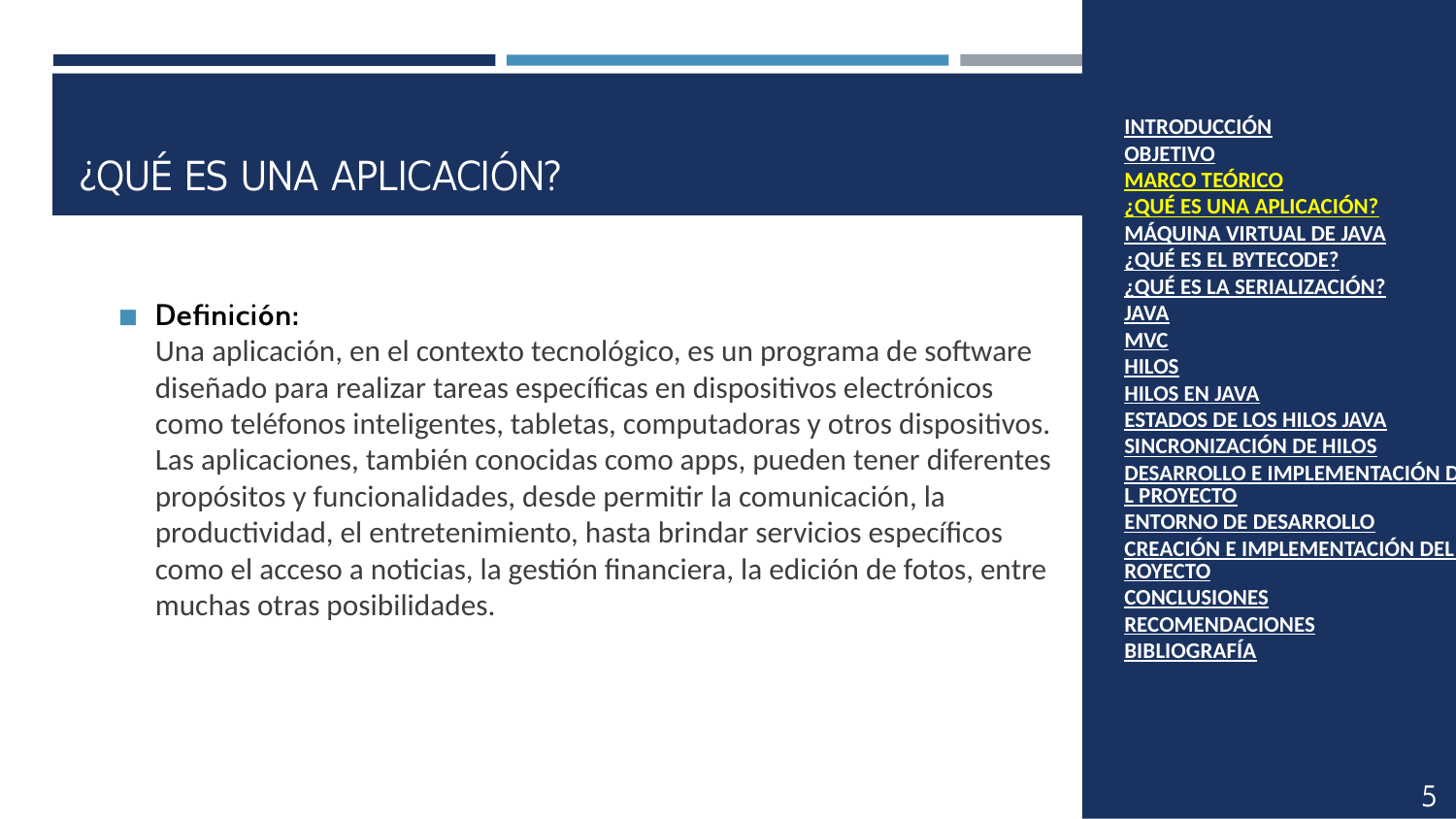

INTRODUCCIÓN
OBJETIVO
MARCO TEÓRICO
¿QUÉ ES UNA APLICACIÓN?
MÁQUINA VIRTUAL DE JAVA
¿QUÉ ES EL BYTECODE?
¿QUÉ ES LA SERIALIZACIÓN?
JAVA
MVC
HILOS
HILOS EN JAVA
ESTADOS DE LOS HILOS JAVA
SINCRONIZACIÓN DE HILOS
DESARROLLO E IMPLEMENTACIÓN DEL PROYECTO
ENTORNO DE DESARROLLO
CREACIÓN E IMPLEMENTACIÓN DEL PROYECTO
CONCLUSIONES
RECOMENDACIONES
BIBLIOGRAFÍA
# ¿QUÉ ES UNA APLICACIÓN?
Definición:
Una aplicación, en el contexto tecnológico, es un programa de software diseñado para realizar tareas específicas en dispositivos electrónicos como teléfonos inteligentes, tabletas, computadoras y otros dispositivos. Las aplicaciones, también conocidas como apps, pueden tener diferentes propósitos y funcionalidades, desde permitir la comunicación, la productividad, el entretenimiento, hasta brindar servicios específicos como el acceso a noticias, la gestión financiera, la edición de fotos, entre muchas otras posibilidades.

5